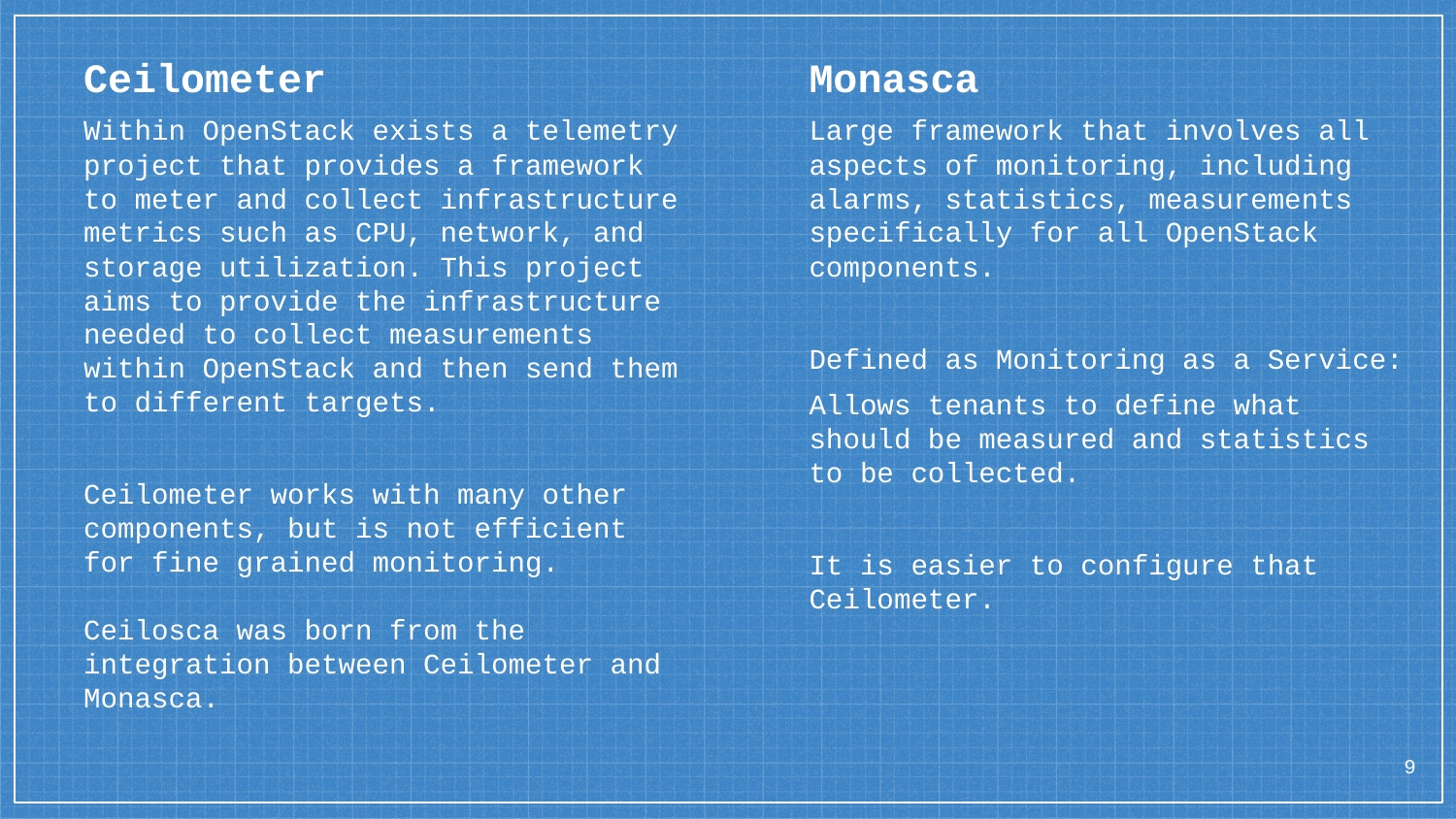

Ceilometer
Within OpenStack exists a telemetry project that provides a framework to meter and collect infrastructure metrics such as CPU, network, and storage utilization. This project aims to provide the infrastructure needed to collect measurements within OpenStack and then send them to different targets.

Ceilometer works with many other components, but is not efficient for fine grained monitoring.
Ceilosca was born from the integration between Ceilometer and Monasca.
Monasca
Large framework that involves all aspects of monitoring, including alarms, statistics, measurements specifically for all OpenStack components.

Defined as Monitoring as a Service:
Allows tenants to define what should be measured and statistics to be collected.

It is easier to configure that Ceilometer.
9